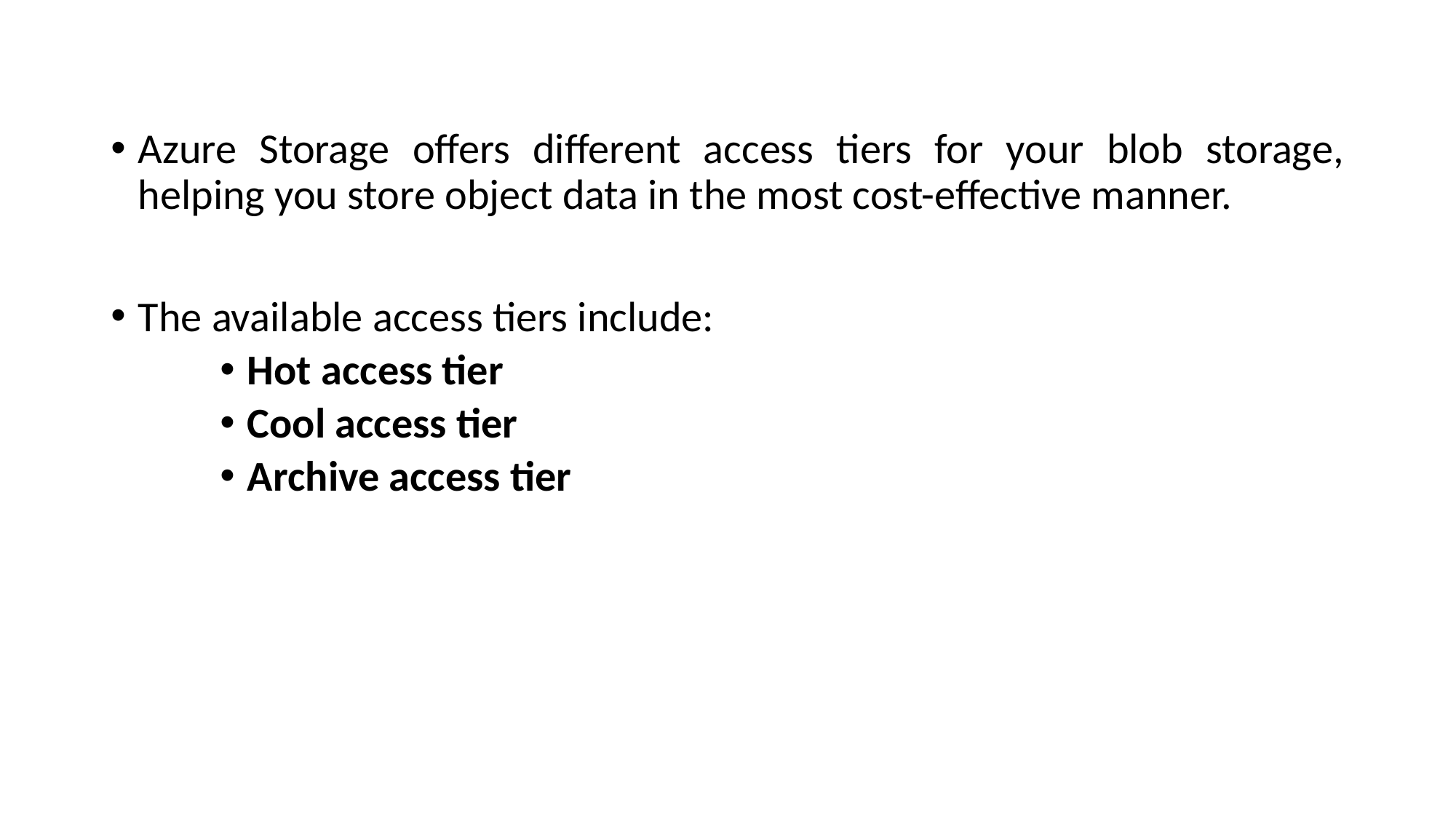

Azure Storage offers different access tiers for your blob storage, helping you store object data in the most cost-effective manner.

The available access tiers include:
Hot access tier
Cool access tier
Archive access tier